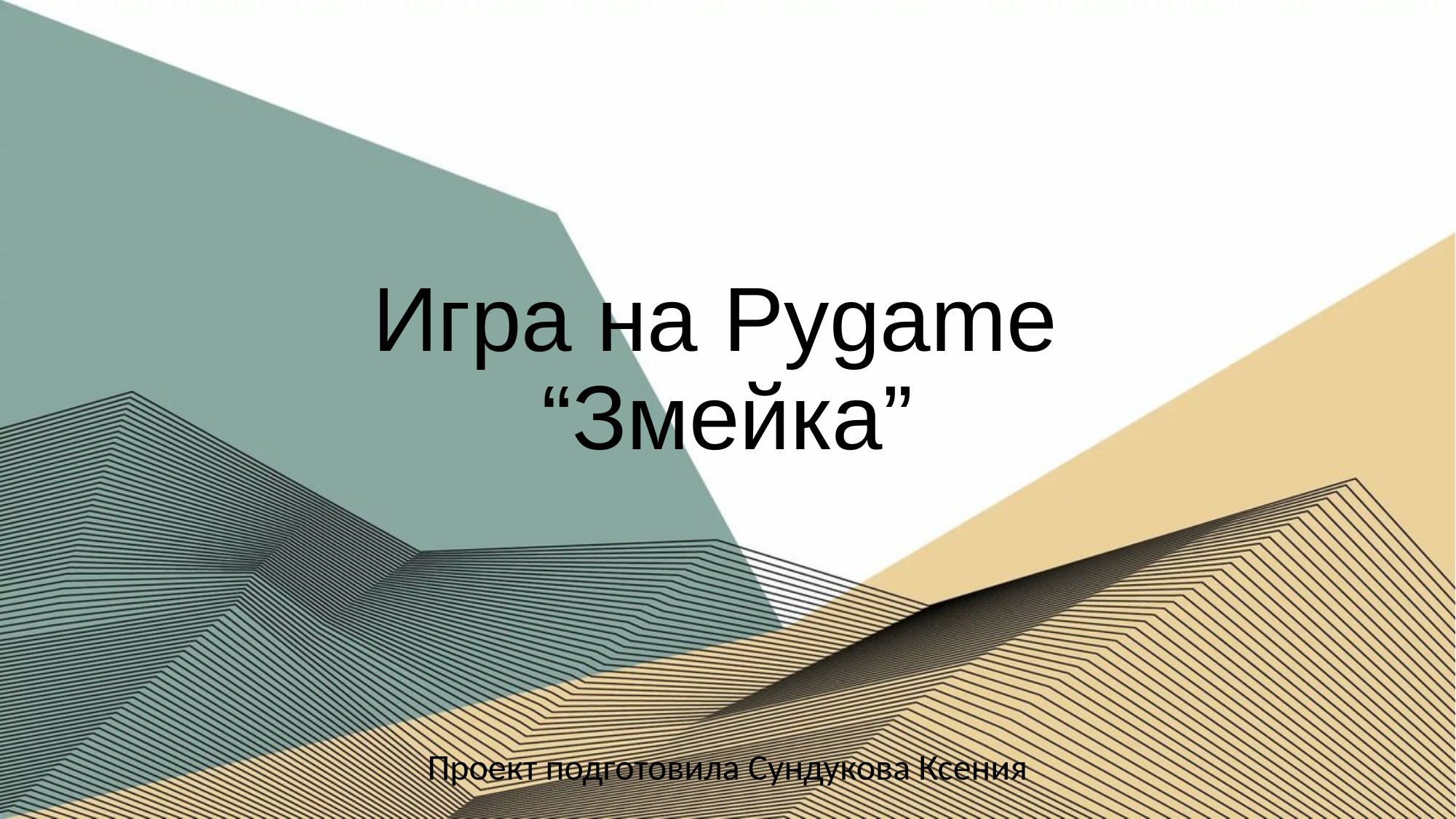

# Игра на Pygame “Змейка”
Проект подготовила Сундукова Ксения